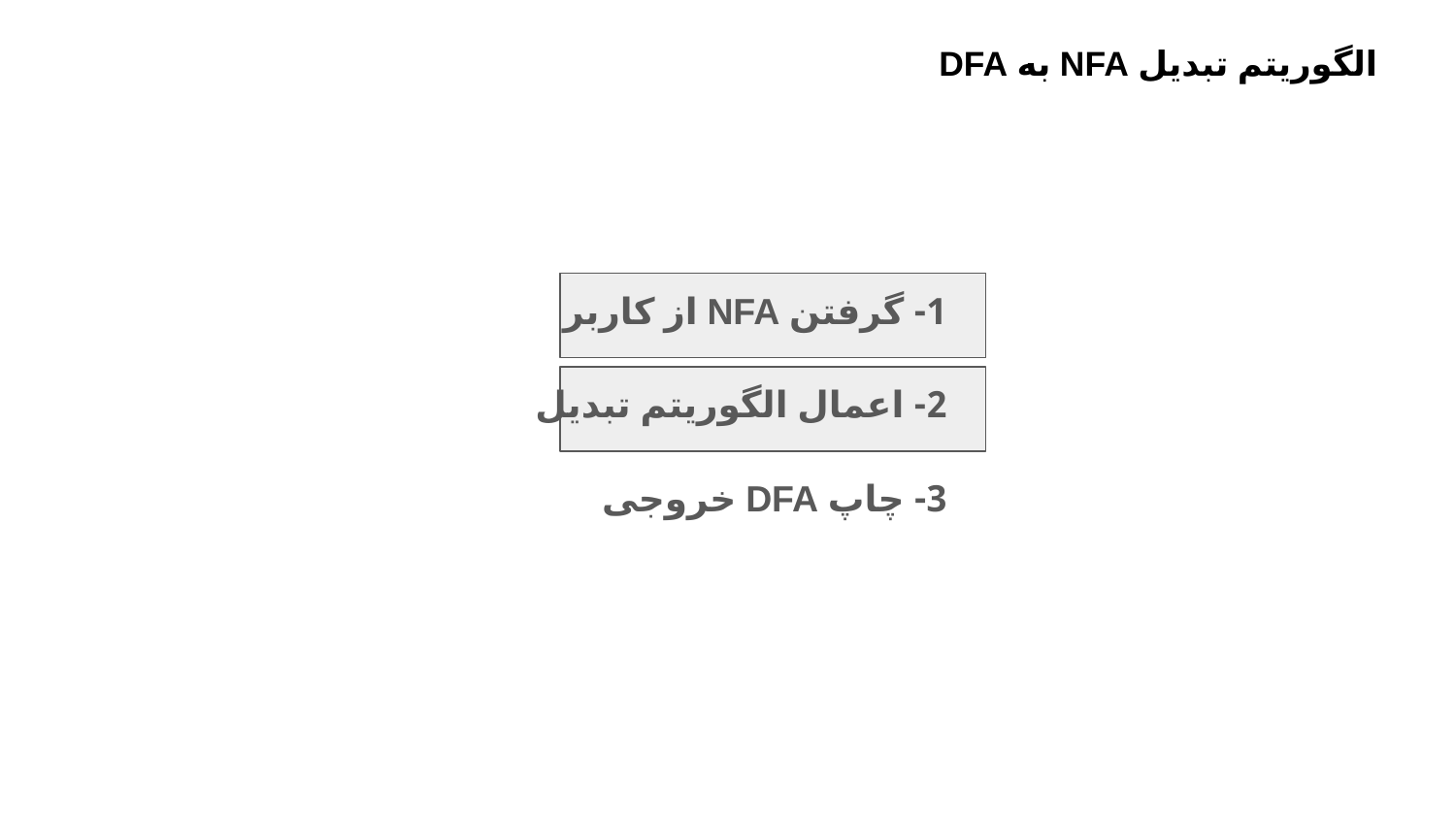

# الگوریتم تبدیل NFA به DFA

1- گرفتن NFA از کاربر

2- اعمال الگوریتم تبدیل
3- چاپ DFA خروجی